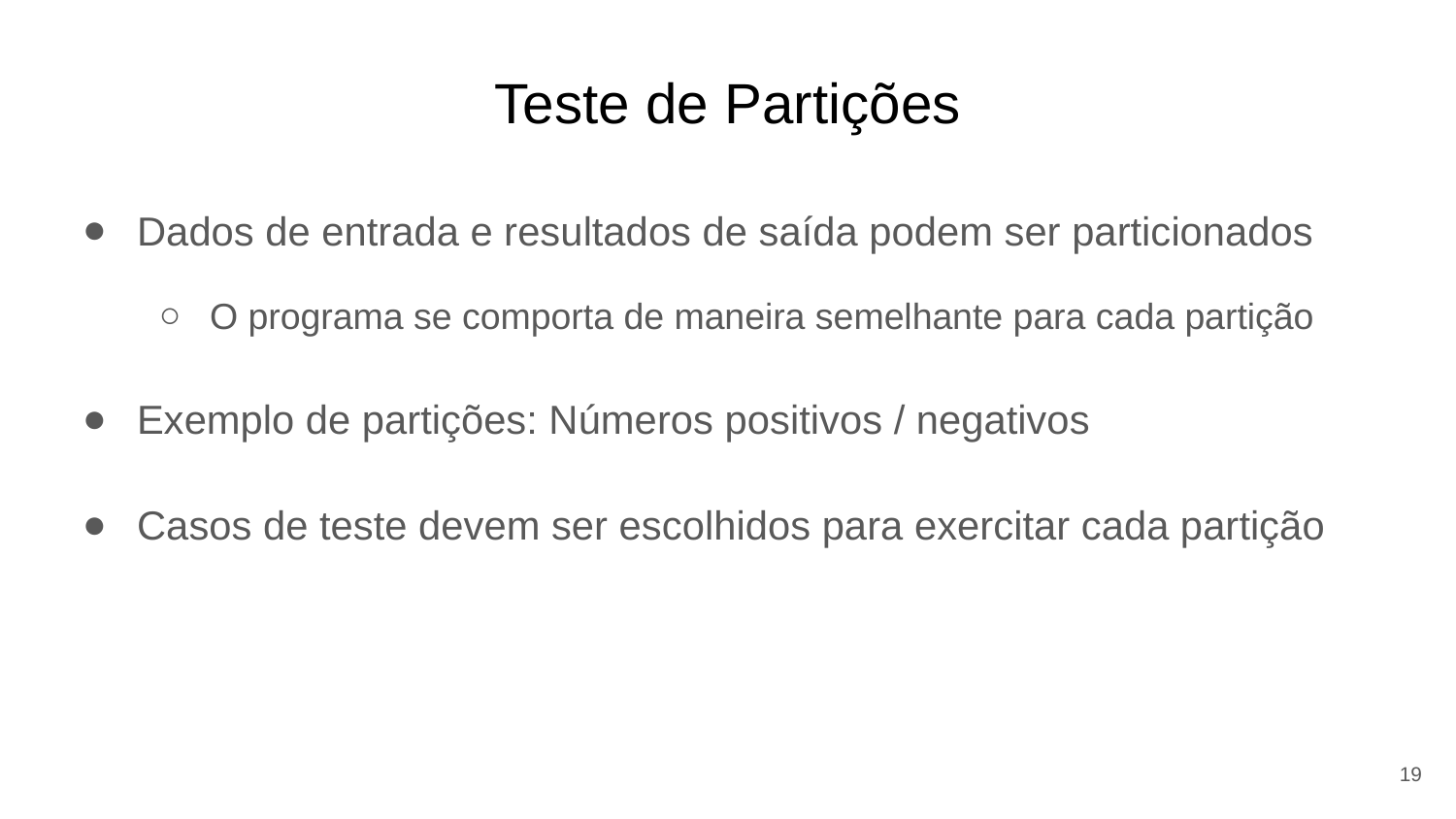

# Teste de Partições
Dados de entrada e resultados de saída podem ser particionados
O programa se comporta de maneira semelhante para cada partição

Exemplo de partições: Números positivos / negativos

Casos de teste devem ser escolhidos para exercitar cada partição
19